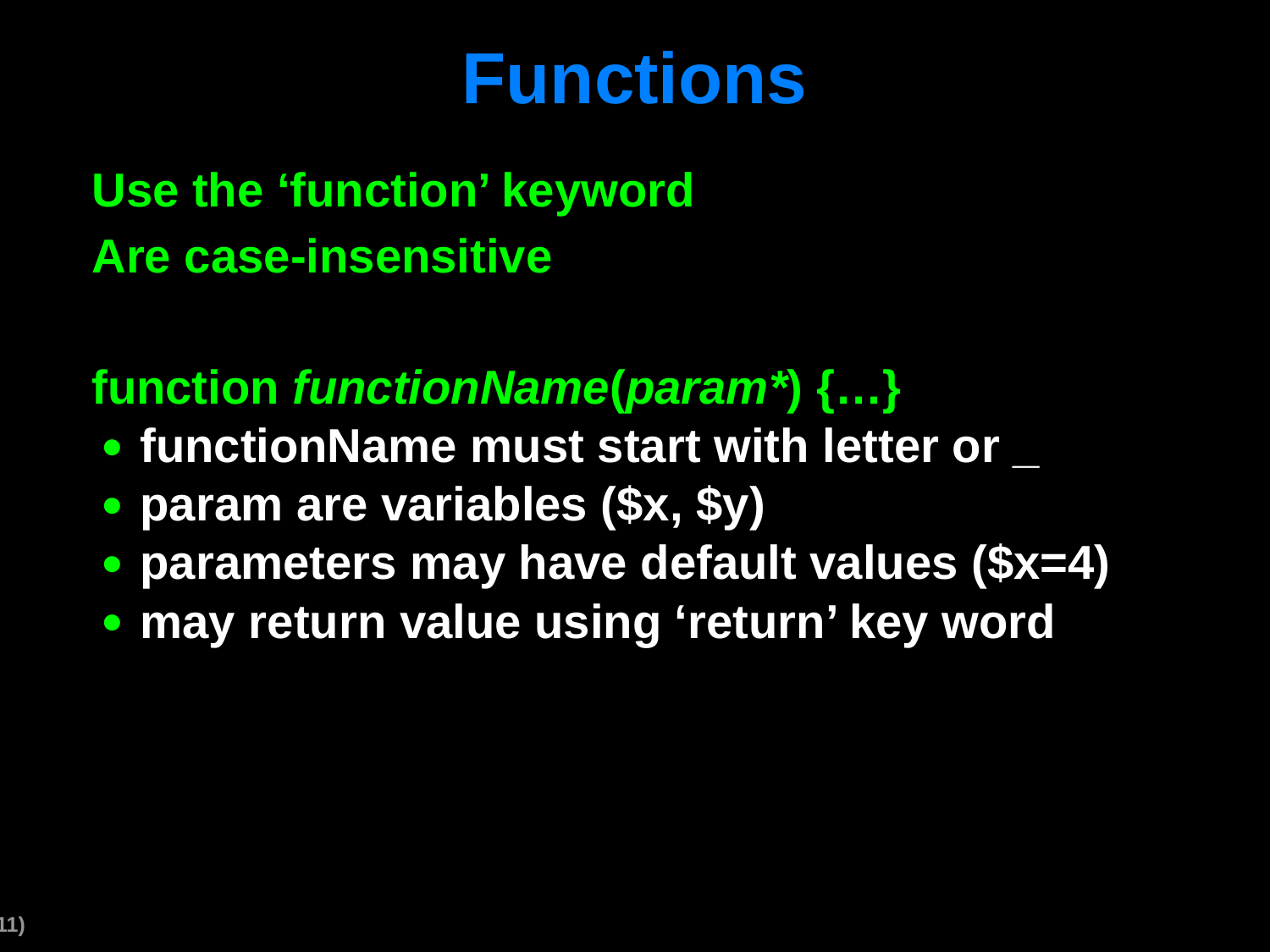

# Functions
Use the ‘function’ keyword
Are case-insensitive

function functionName(param*) {…}
functionName must start with letter or _
param are variables ($x, $y)
parameters may have default values ($x=4)
may return value using ‘return’ key word